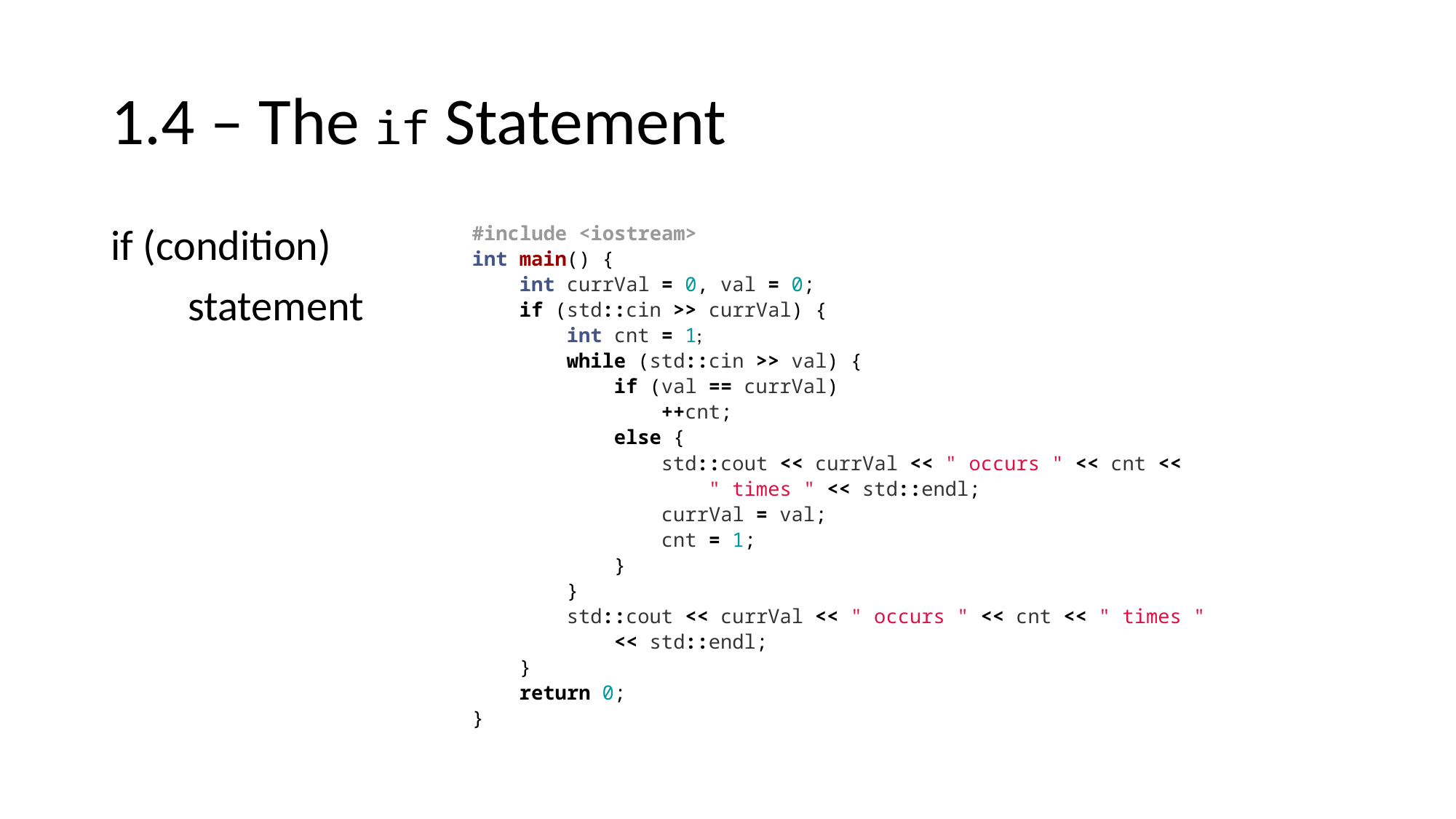

# 1.4 – The if Statement
if (condition)
        statement
#include <iostream>
int main() {
    int currVal = 0, val = 0;
    if (std::cin >> currVal) {
        int cnt = 1;
        while (std::cin >> val) {
            if (val == currVal)
                ++cnt;
            else {
                std::cout << currVal << " occurs " << cnt <<
                    " times " << std::endl;
                currVal = val;
                cnt = 1;
            }
        }
        std::cout << currVal << " occurs " << cnt << " times "
            << std::endl;
    }
    return 0;
}